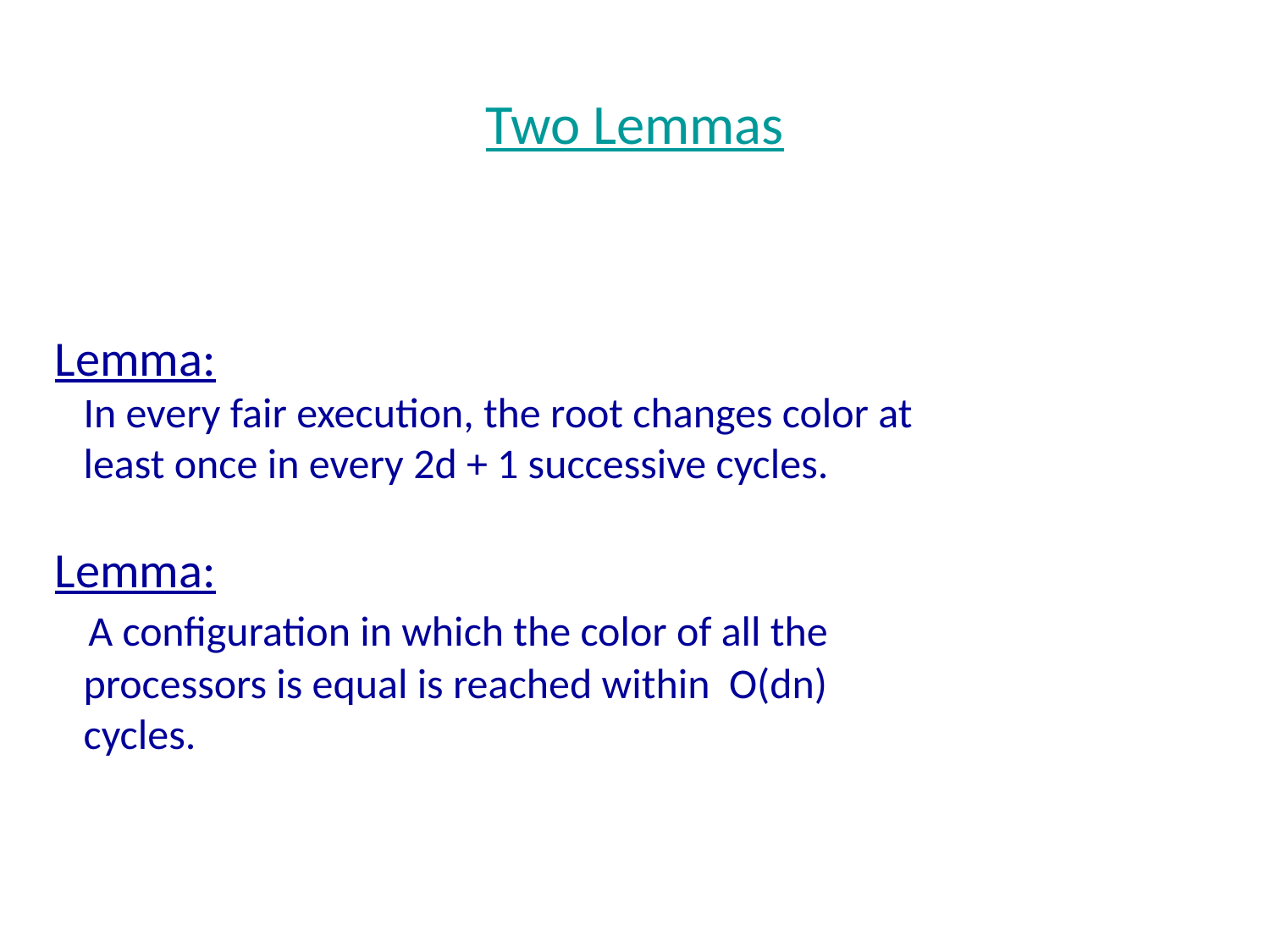

# Two Lemmas
Lemma:
   In every fair execution, the root changes color at
   least once in every 2d + 1 successive cycles.

Lemma:
   A configuration in which the color of all the
   processors is equal is reached within  O(dn)
   cycles.